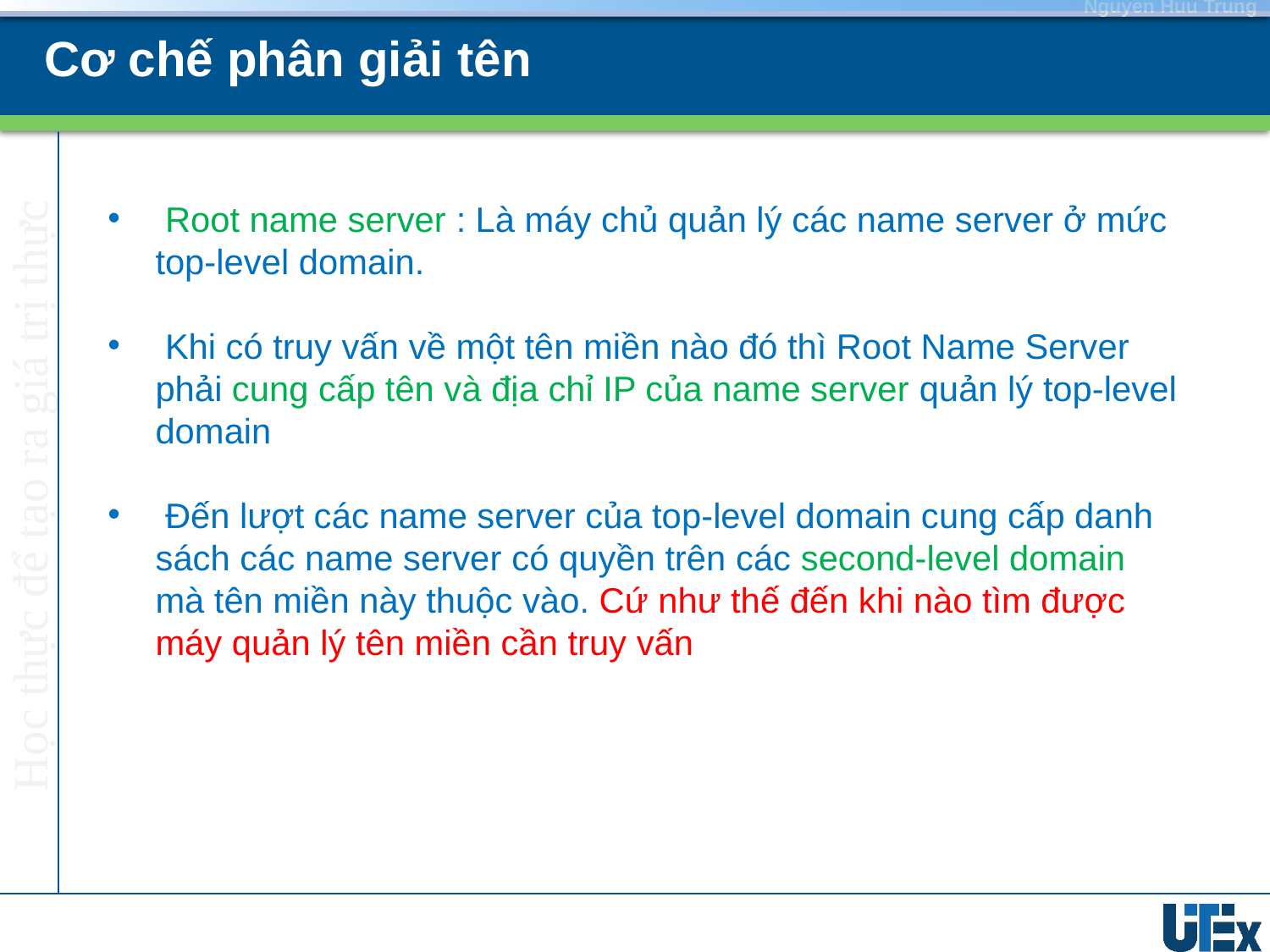

Cơ chế phân giải tên
 Root name server : Là máy chủ quản lý các name server ở mức top-level domain.

 Khi có truy vấn về một tên miền nào đó thì Root Name Server phải cung cấp tên và địa chỉ IP của name server quản lý top-level domain

 Đến lượt các name server của top-level domain cung cấp danh sách các name server có quyền trên các second-level domain mà tên miền này thuộc vào. Cứ như thế đến khi nào tìm được máy quản lý tên miền cần truy vấn